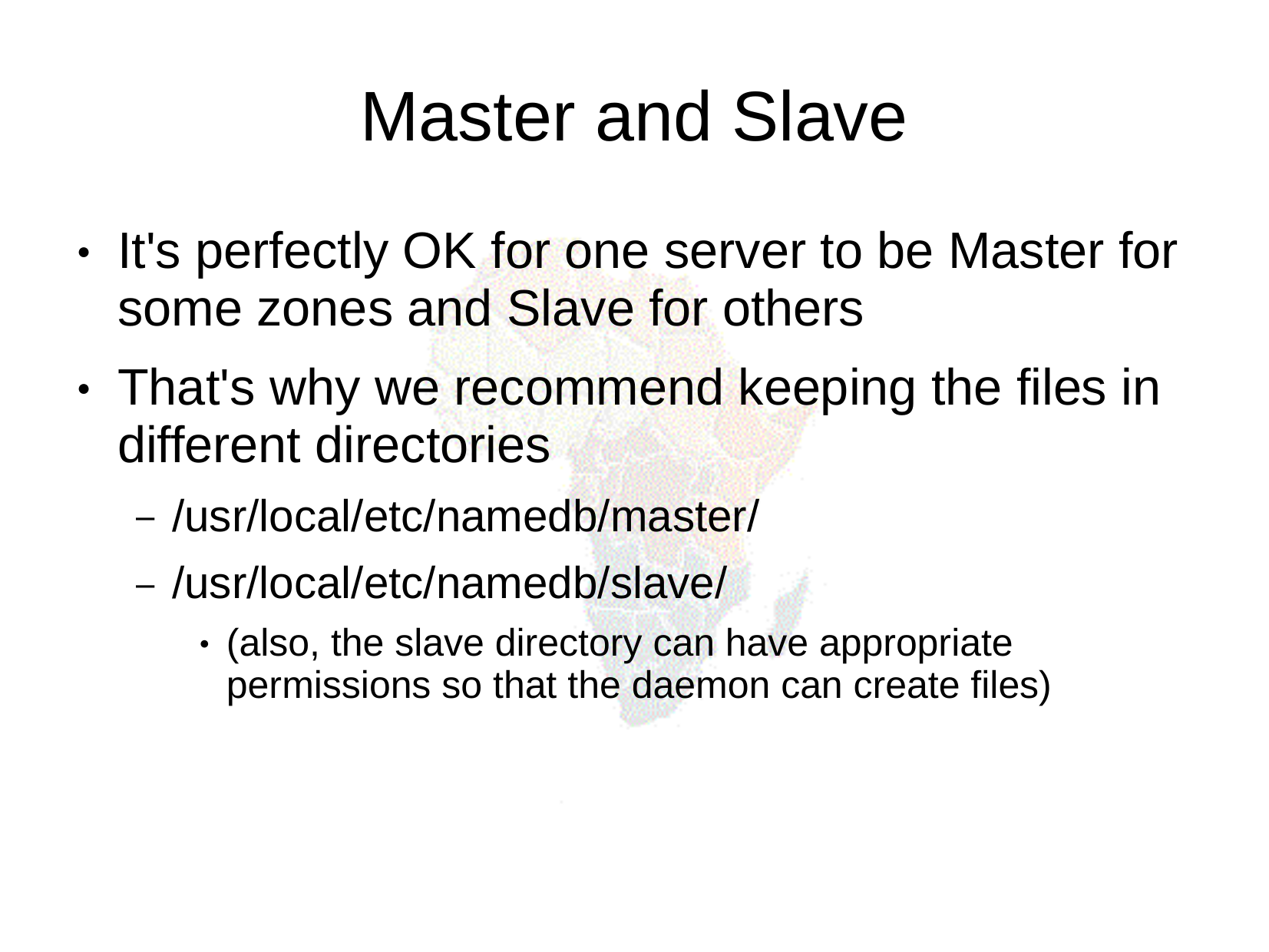

Master and Slave
It's perfectly OK for one server to be Master for some zones and Slave for others
That's why we recommend keeping the files in different directories
/usr/local/etc/namedb/master/
/usr/local/etc/namedb/slave/
(also, the slave directory can have appropriate permissions so that the daemon can create files)